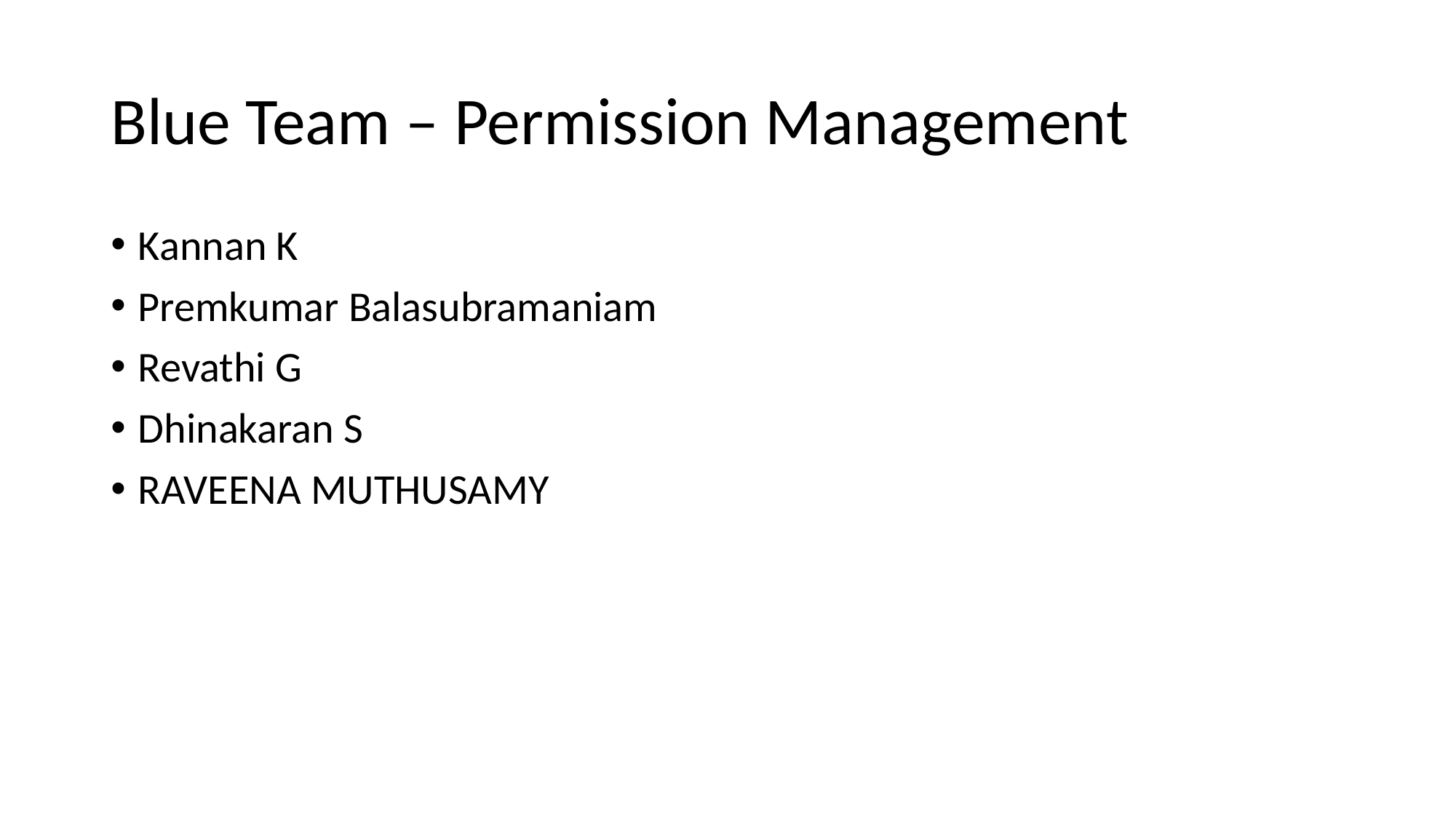

# Blue Team – Permission Management
Kannan K
Premkumar Balasubramaniam
Revathi G
Dhinakaran S
RAVEENA MUTHUSAMY